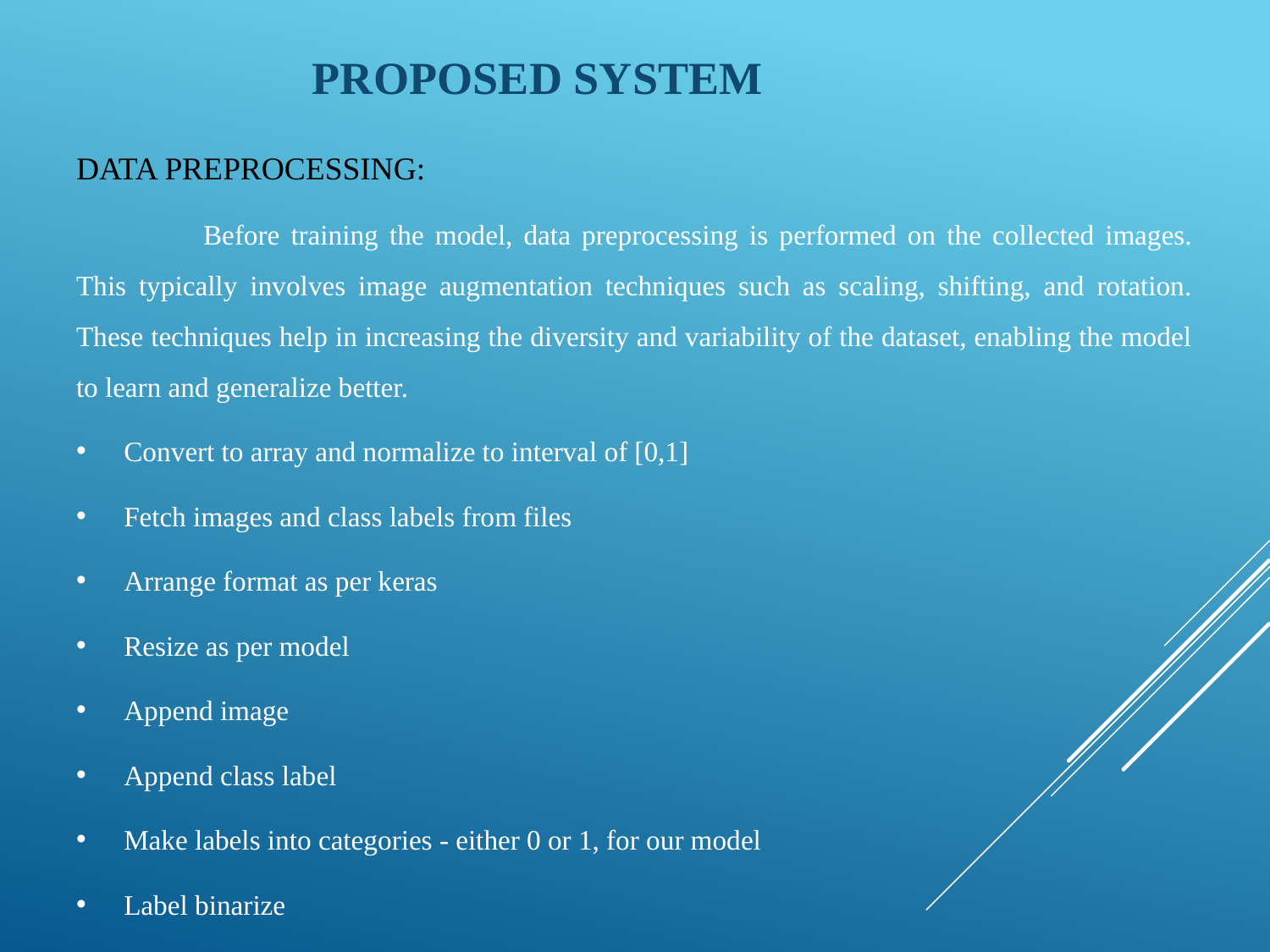

PROPOSED SYSTEM

DATA PREPROCESSING:
	Before training the model, data preprocessing is performed on the collected images. This typically involves image augmentation techniques such as scaling, shifting, and rotation. These techniques help in increasing the diversity and variability of the dataset, enabling the model to learn and generalize better.
Convert to array and normalize to interval of [0,1]
Fetch images and class labels from files
Arrange format as per keras
Resize as per model
Append image
Append class label
Make labels into categories - either 0 or 1, for our model
Label binarize